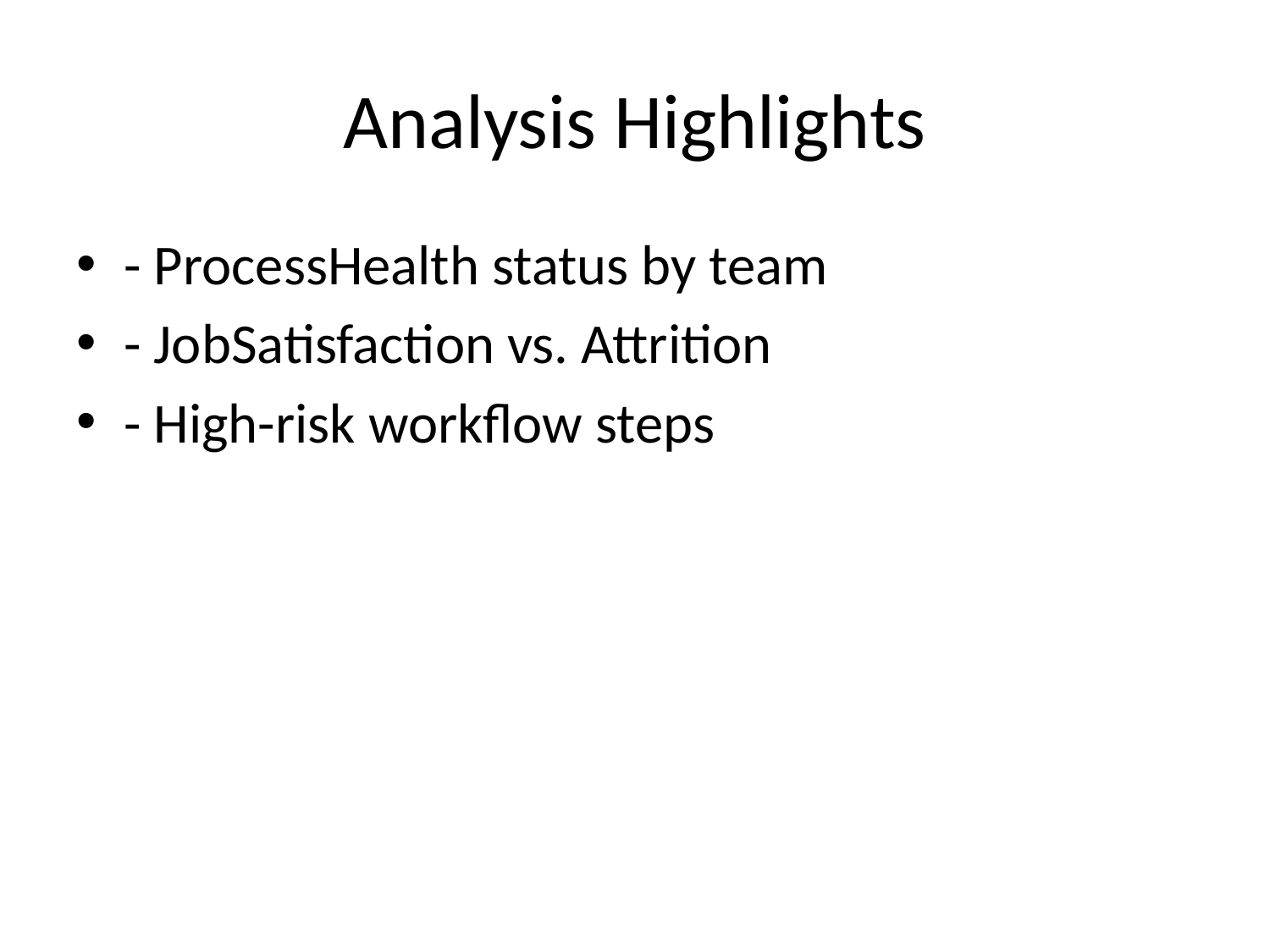

# Analysis Highlights
- ProcessHealth status by team
- JobSatisfaction vs. Attrition
- High-risk workflow steps